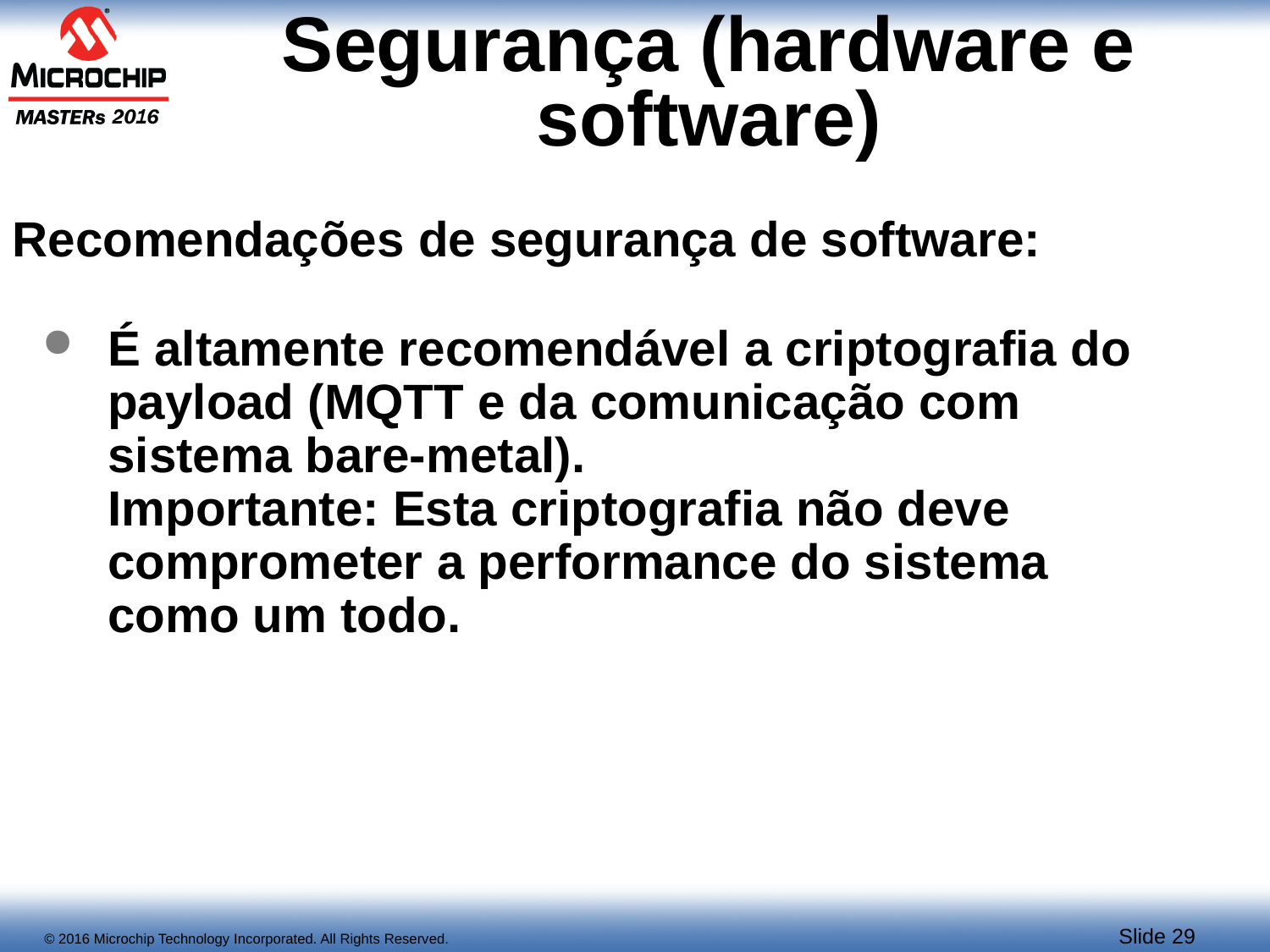

# Segurança (hardware e software)
Recomendações de segurança de software:
É altamente recomendável a criptografia do payload (MQTT e da comunicação com sistema bare-metal).
Importante: Esta criptografia não deve comprometer a performance do sistema como um todo.